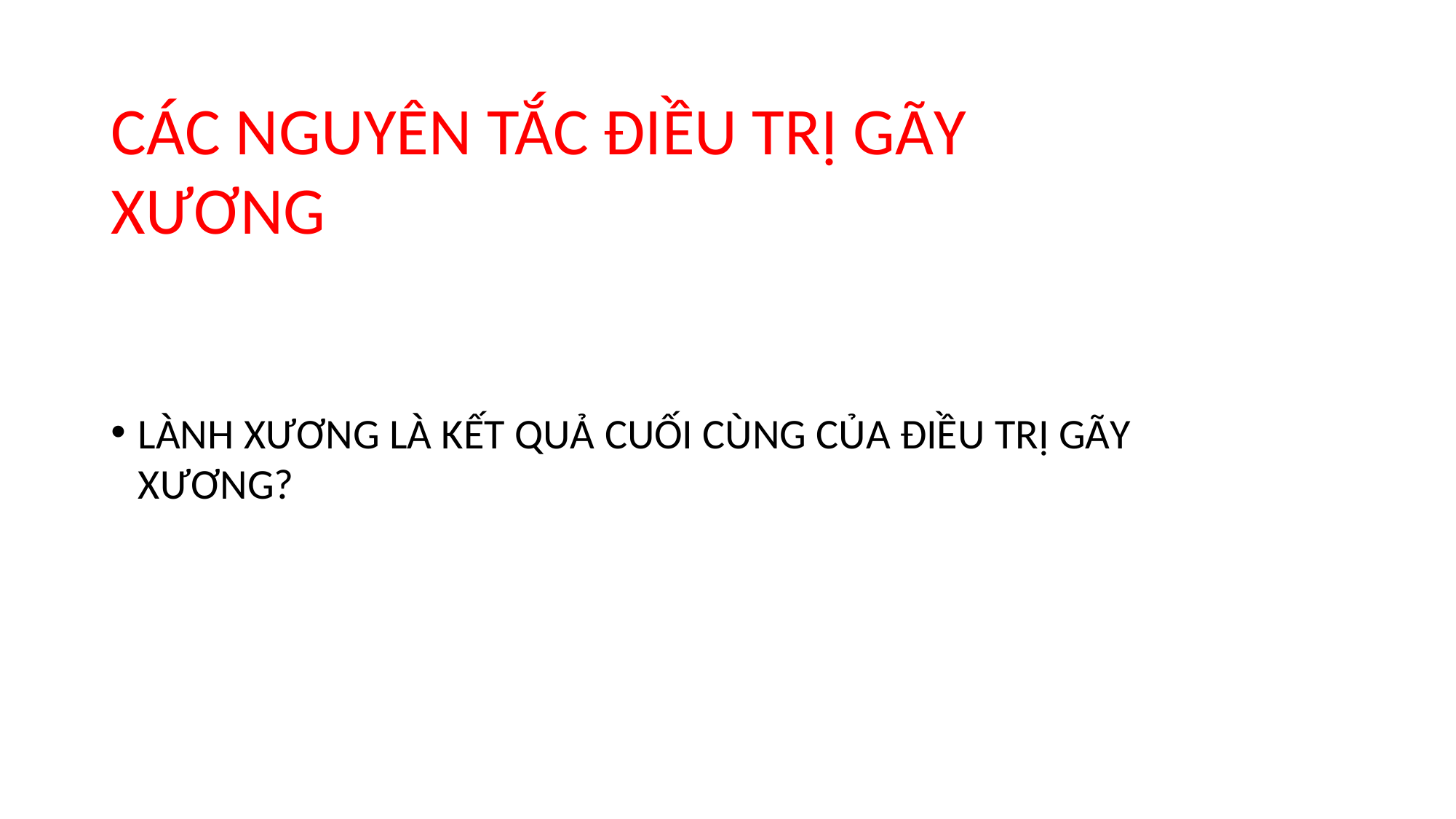

CÁC NGUYÊN TẮC ĐIỀU TRỊ GÃY XƯƠNG
LÀNH XƯƠNG LÀ KẾT QUẢ CUỐI CÙNG CỦA ĐIỀU TRỊ GÃY XƯƠNG?